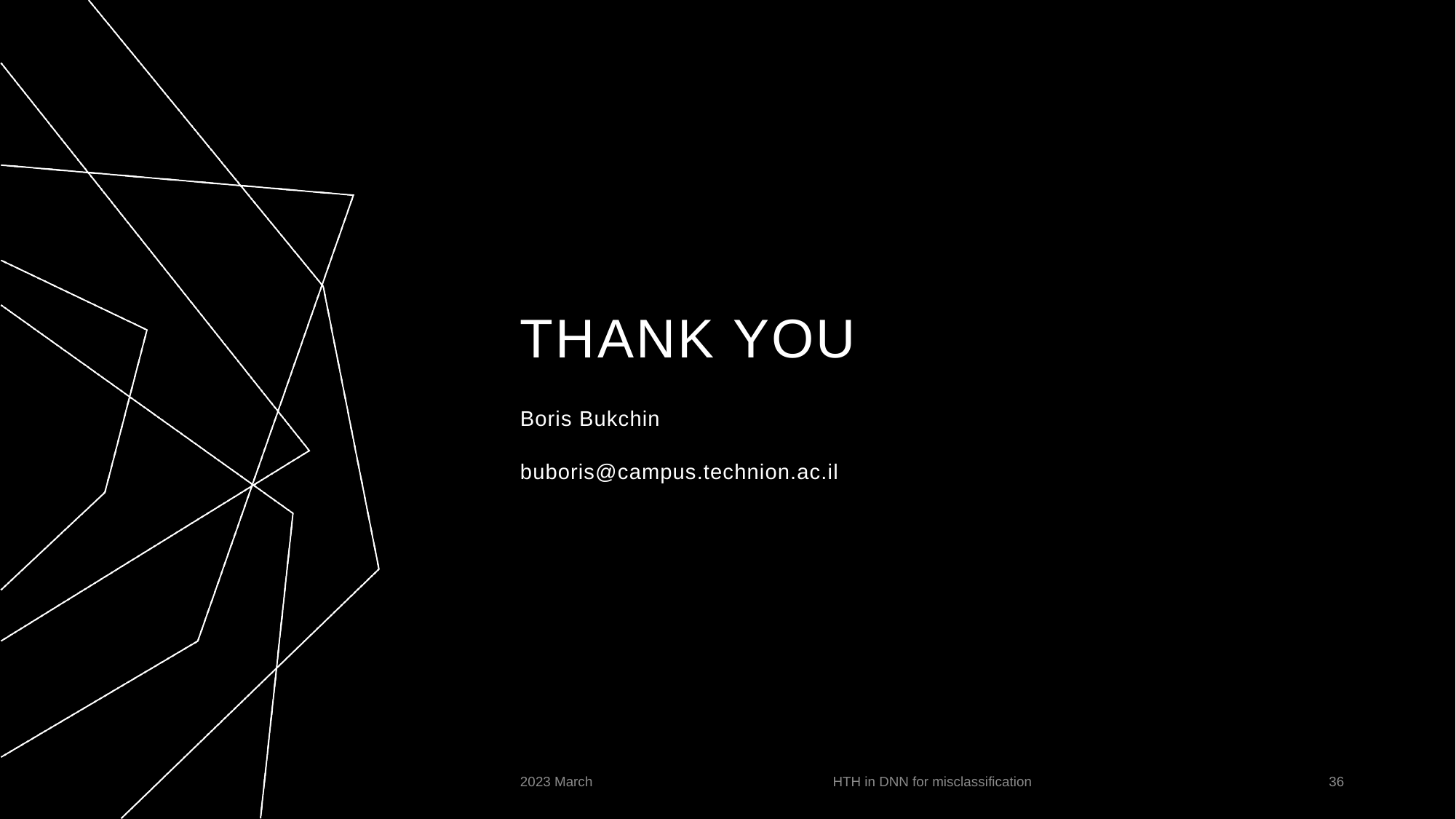

# THANK YOU
Boris Bukchin
buboris@campus.technion.ac.il
2023 March
HTH in DNN for misclassification
36